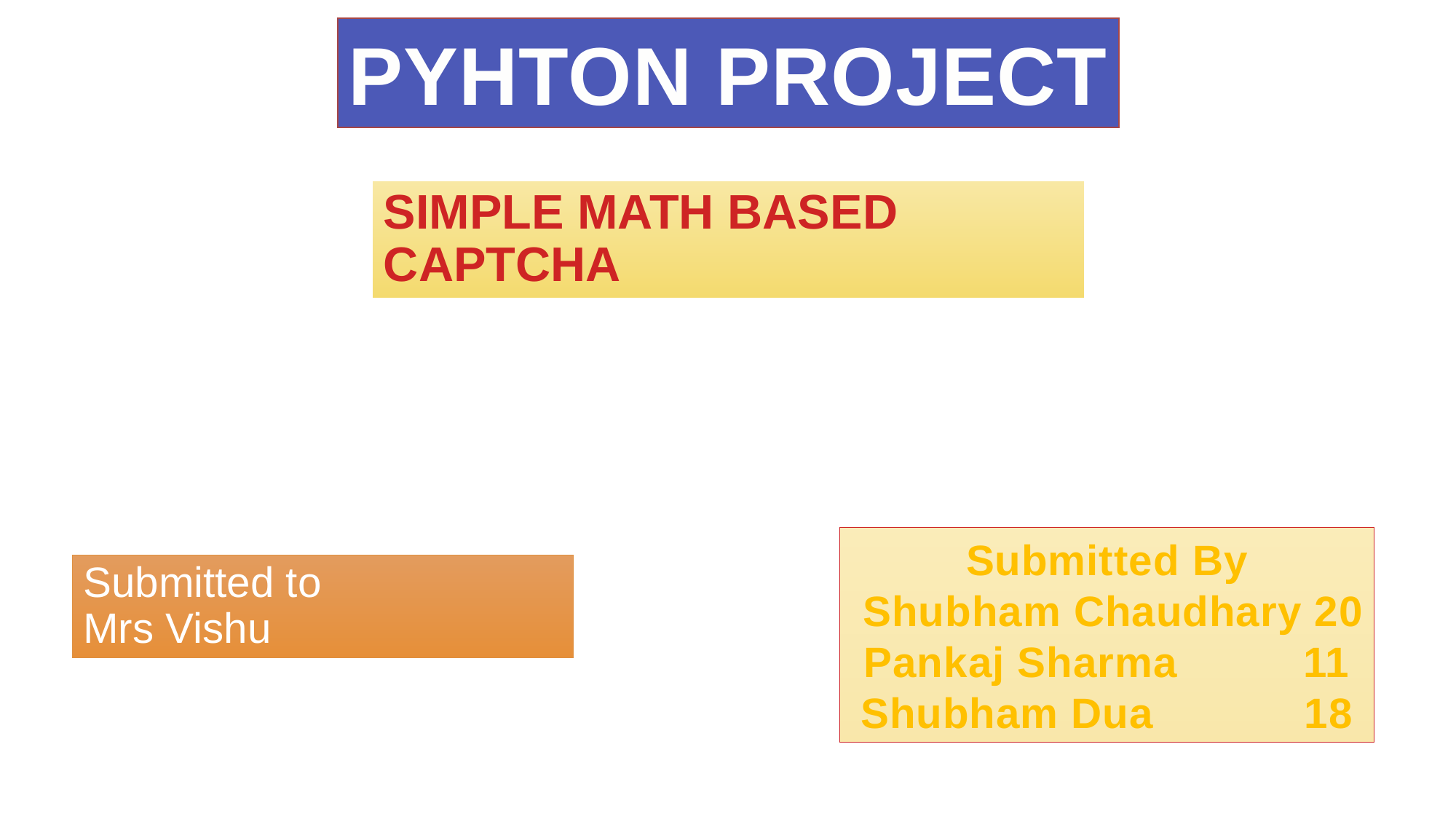

PYHTON PROJECT
SIMPLE MATH BASED CAPTCHA
Submitted By
 Shubham Chaudhary 20
Pankaj Sharma          11
Shubham Dua            18
Submitted to
Mrs Vishu